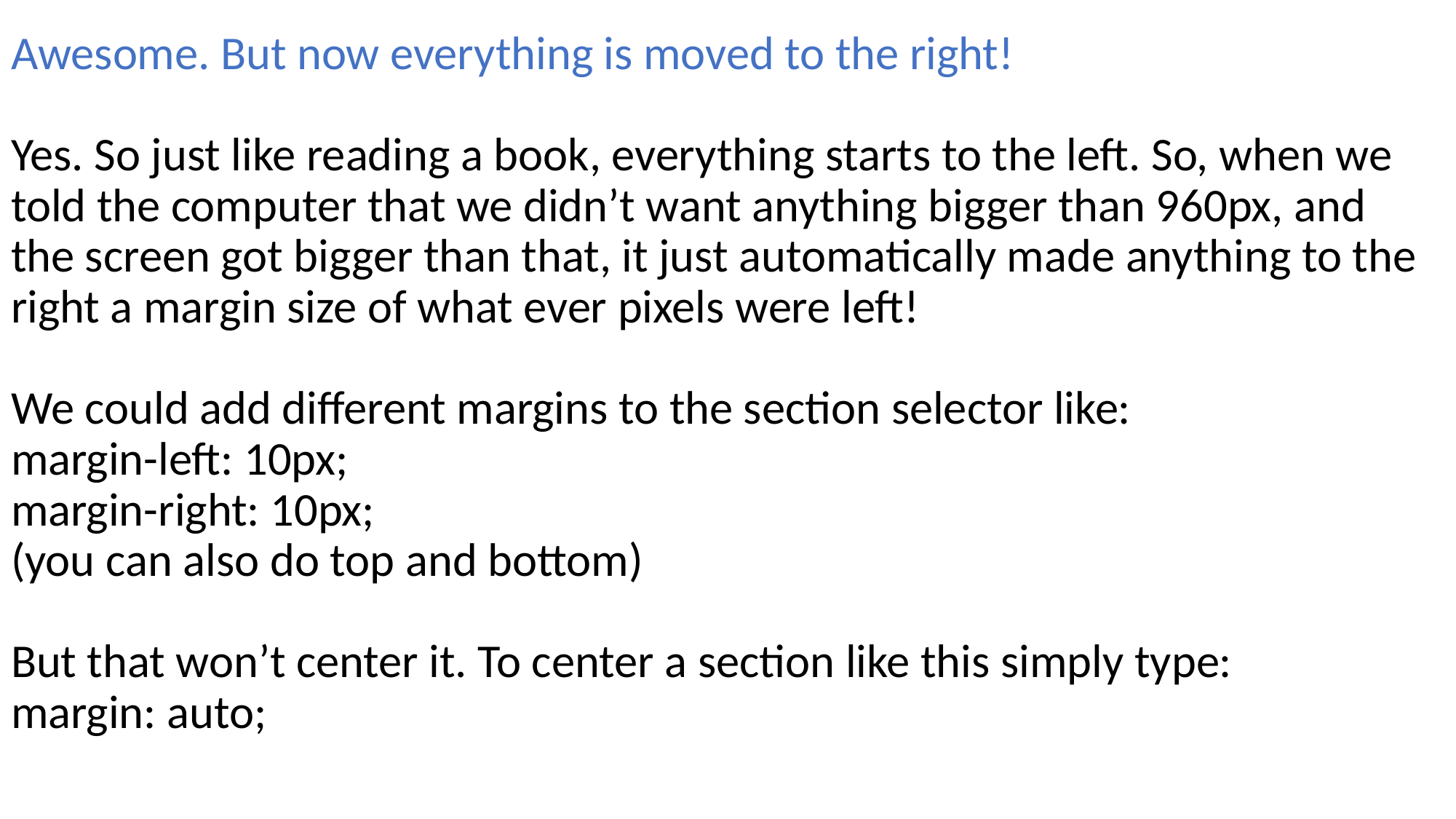

Awesome. But now everything is moved to the right!
Yes. So just like reading a book, everything starts to the left. So, when we told the computer that we didn’t want anything bigger than 960px, and the screen got bigger than that, it just automatically made anything to the right a margin size of what ever pixels were left!
We could add different margins to the section selector like:
margin-left: 10px;
margin-right: 10px;
(you can also do top and bottom)
But that won’t center it. To center a section like this simply type:
margin: auto;